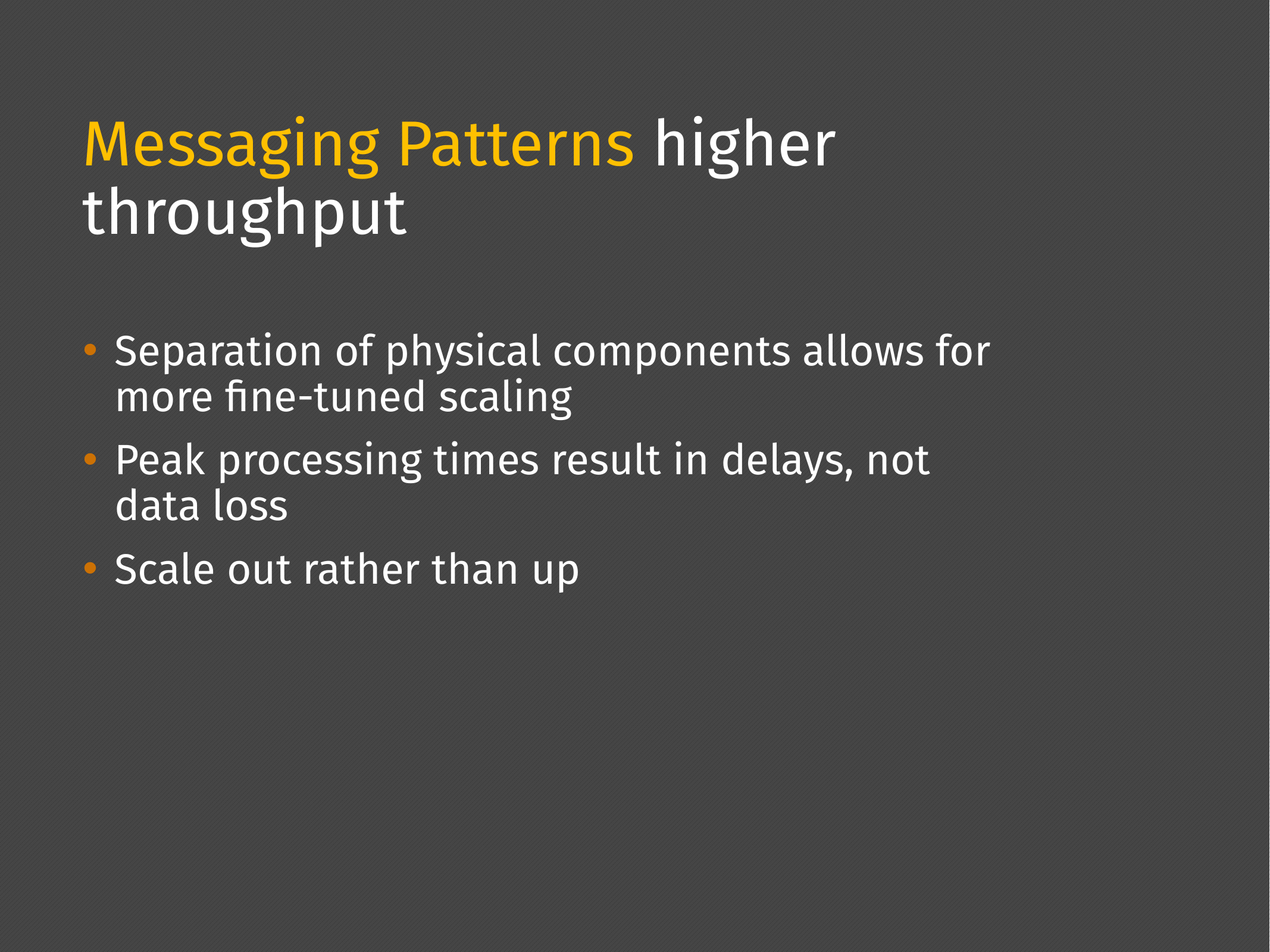

# Messaging Patterns higher throughput
Separation of physical components allows for more fine-tuned scaling
Peak processing times result in delays, not data loss
Scale out rather than up